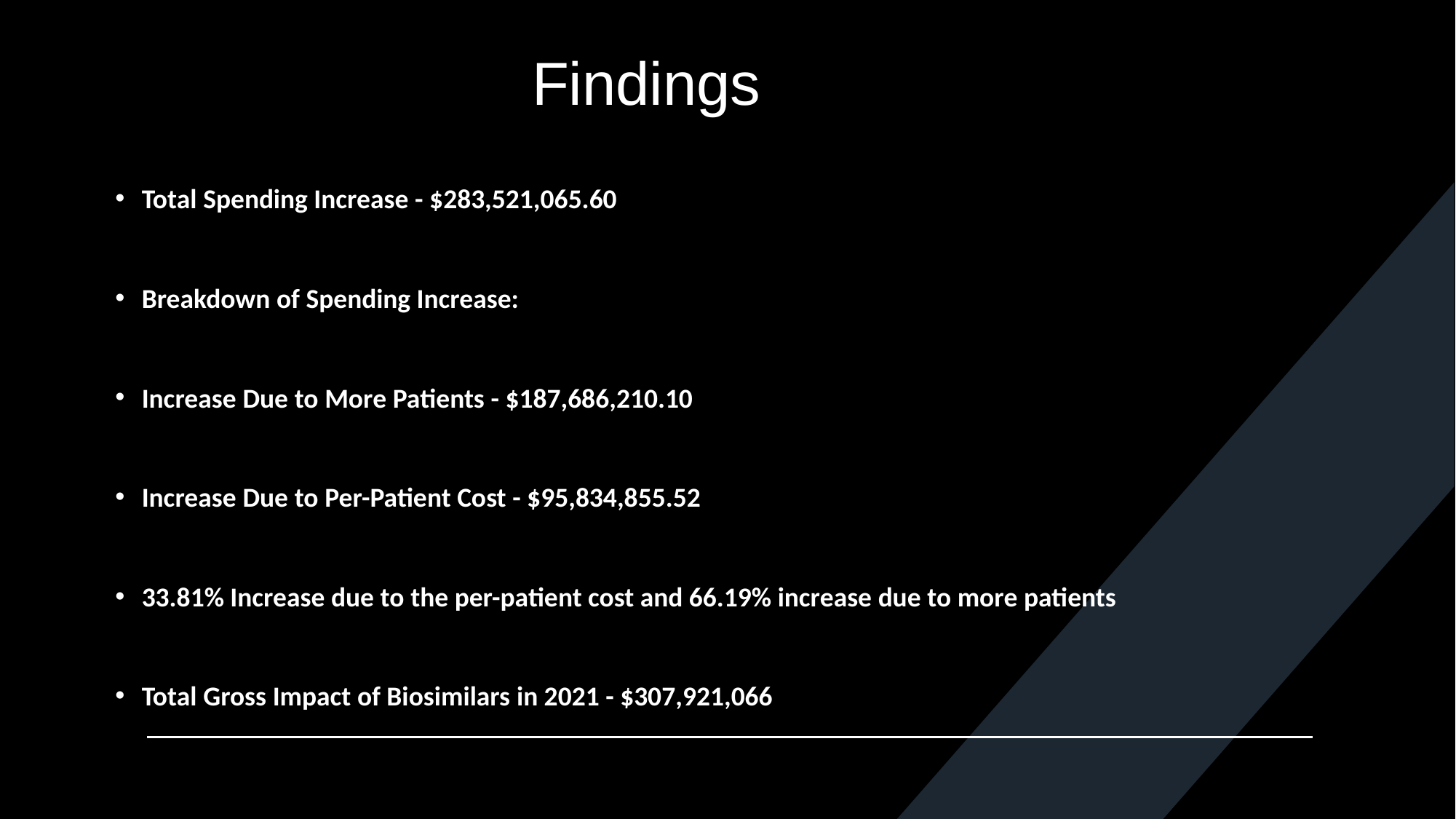

# Findings
Total Spending Increase - $283,521,065.60

Breakdown of Spending Increase:

Increase Due to More Patients - $187,686,210.10

Increase Due to Per-Patient Cost - $95,834,855.52

33.81% Increase due to the per-patient cost and 66.19% increase due to more patients

Total Gross Impact of Biosimilars in 2021 - $307,921,066